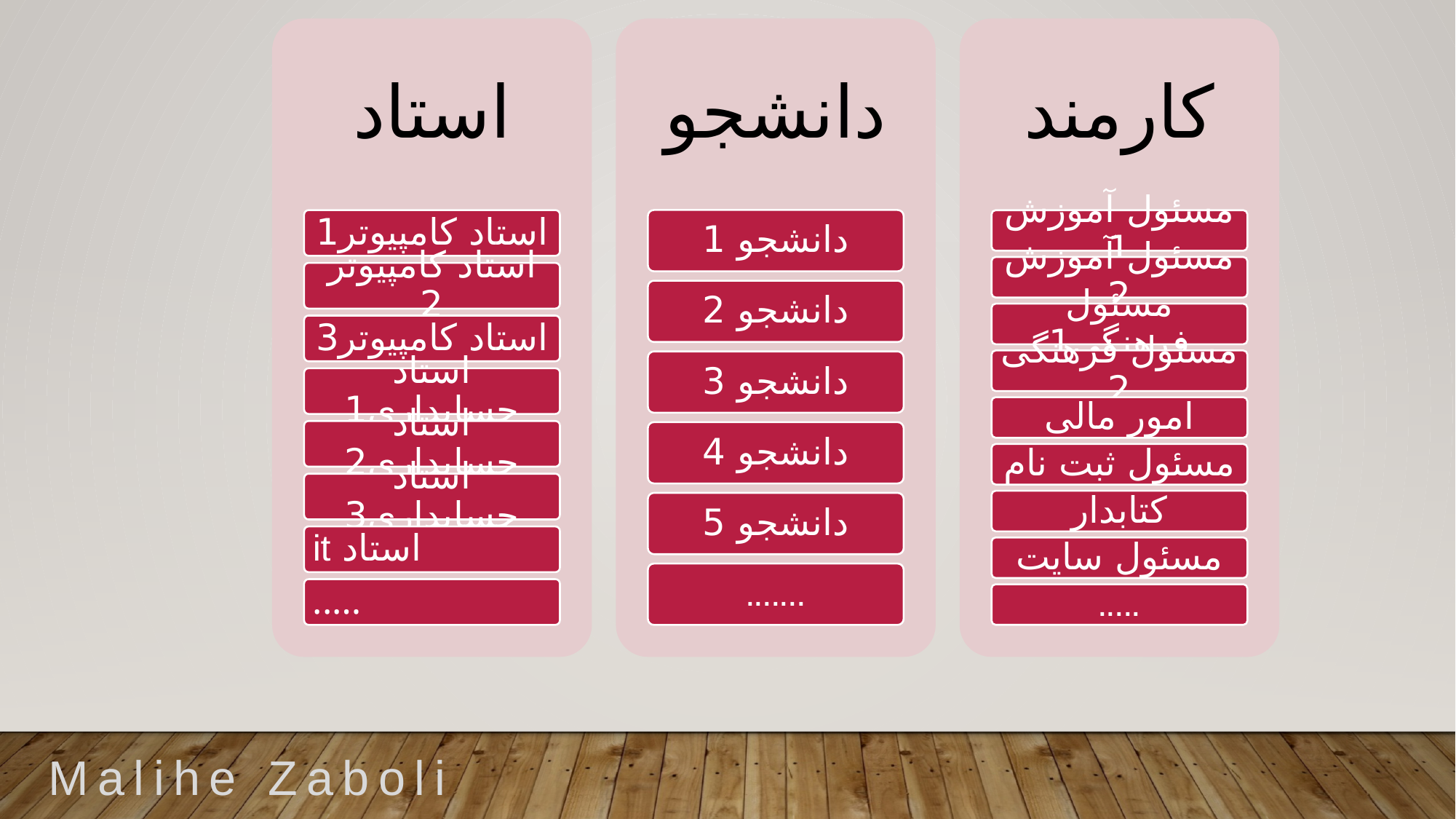

استاد
استاد کامپیوتر1
استاد کامپیوتر 2
استاد کامپیوتر3
استاد حسابداری1
استاد حسابداری2
استاد حسابداری3
استاد it
…..
دانشجو
دانشجو 1
دانشجو 2
دانشجو 3
دانشجو 4
دانشجو 5
.......
کارمند
مسئول آموزش 1
مسئول آموزش 2
مسئول فرهنگی1
مسئول فرهنگی 2
امور مالی
مسئول ثبت نام
کتابدار
مسئول سایت
.....
Malihe Zaboli